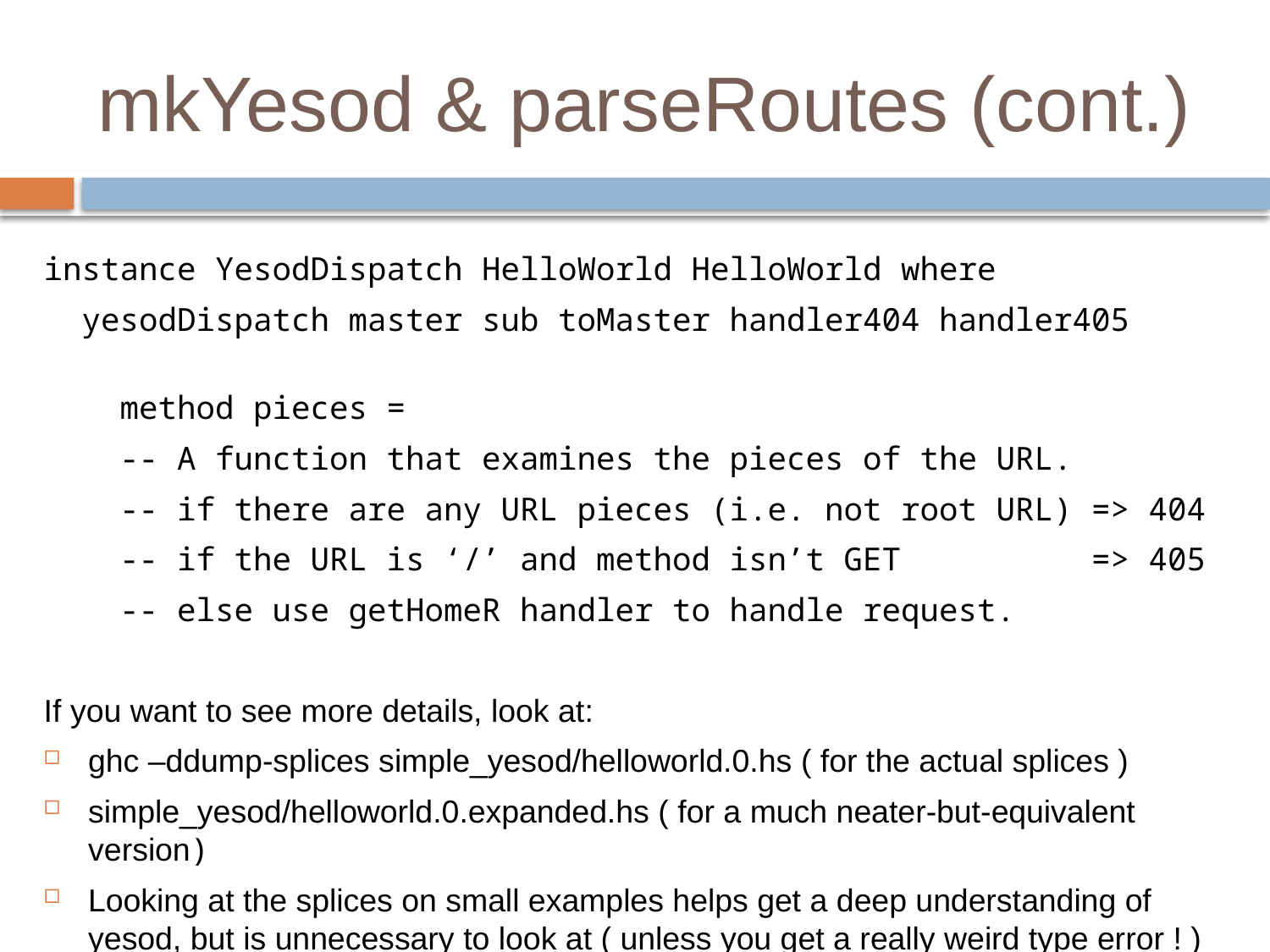

# mkYesod & parseRoutes (cont.)
instance YesodDispatch HelloWorld HelloWorld where
  yesodDispatch master sub toMaster handler404 handler405
    method pieces =
    -- A function that examines the pieces of the URL.
    -- if there are any URL pieces (i.e. not root URL) => 404
    -- if the URL is ‘/’ and method isn’t GET          => 405
    -- else use getHomeR handler to handle request.

If you want to see more details, look at:
ghc –ddump-splices simple_yesod/helloworld.0.hs ( for the actual splices )
simple_yesod/helloworld.0.expanded.hs ( for a much neater-but-equivalent version)
Looking at the splices on small examples helps get a deep understanding of yesod, but is unnecessary to look at ( unless you get a really weird type error ! )